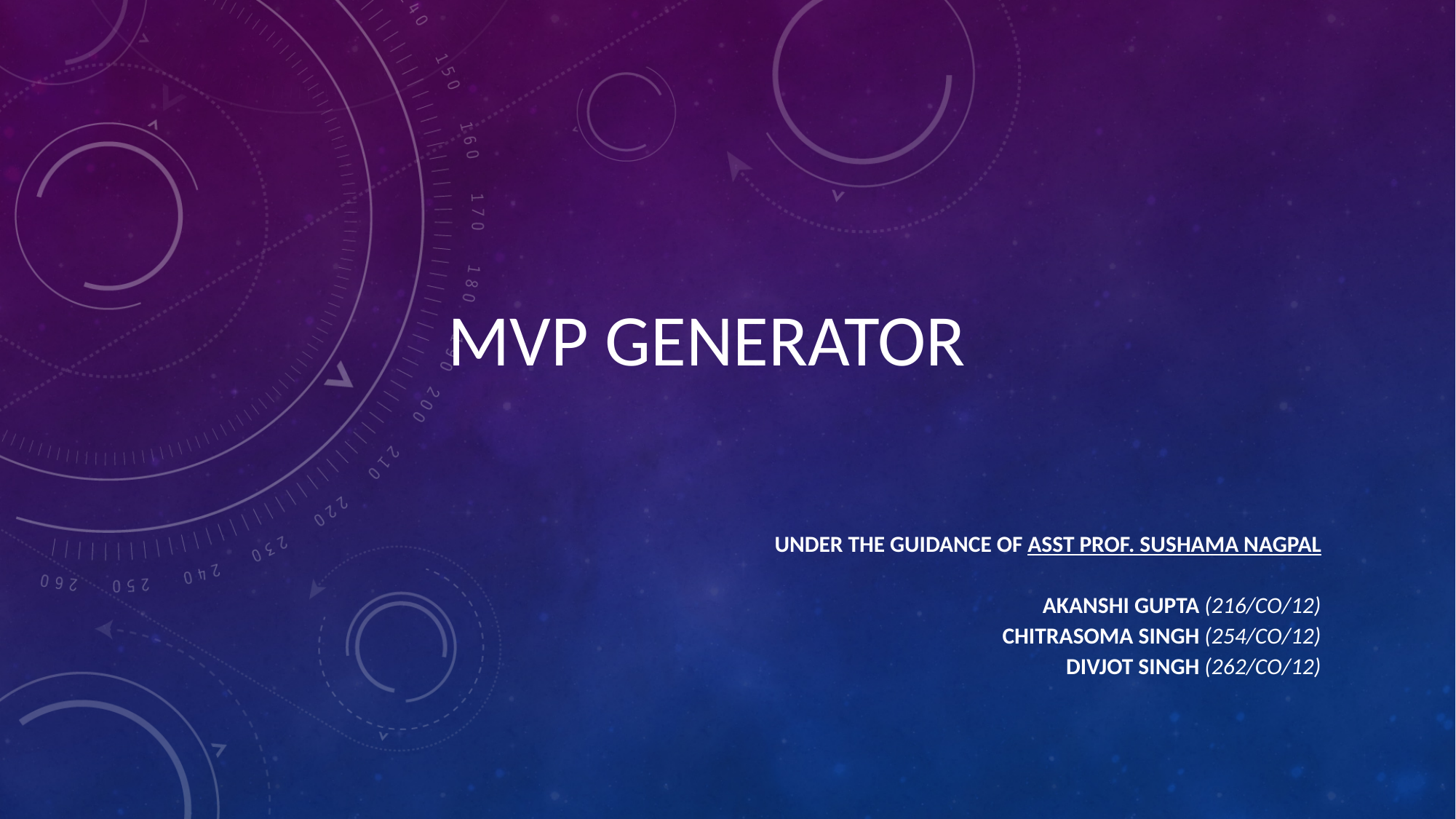

# mVP Generator
Under the guidance of asst prof. Sushama nagpal

Akanshi Gupta (216/Co/12)
Chitrasoma Singh (254/CO/12)
Divjot Singh (262/CO/12)